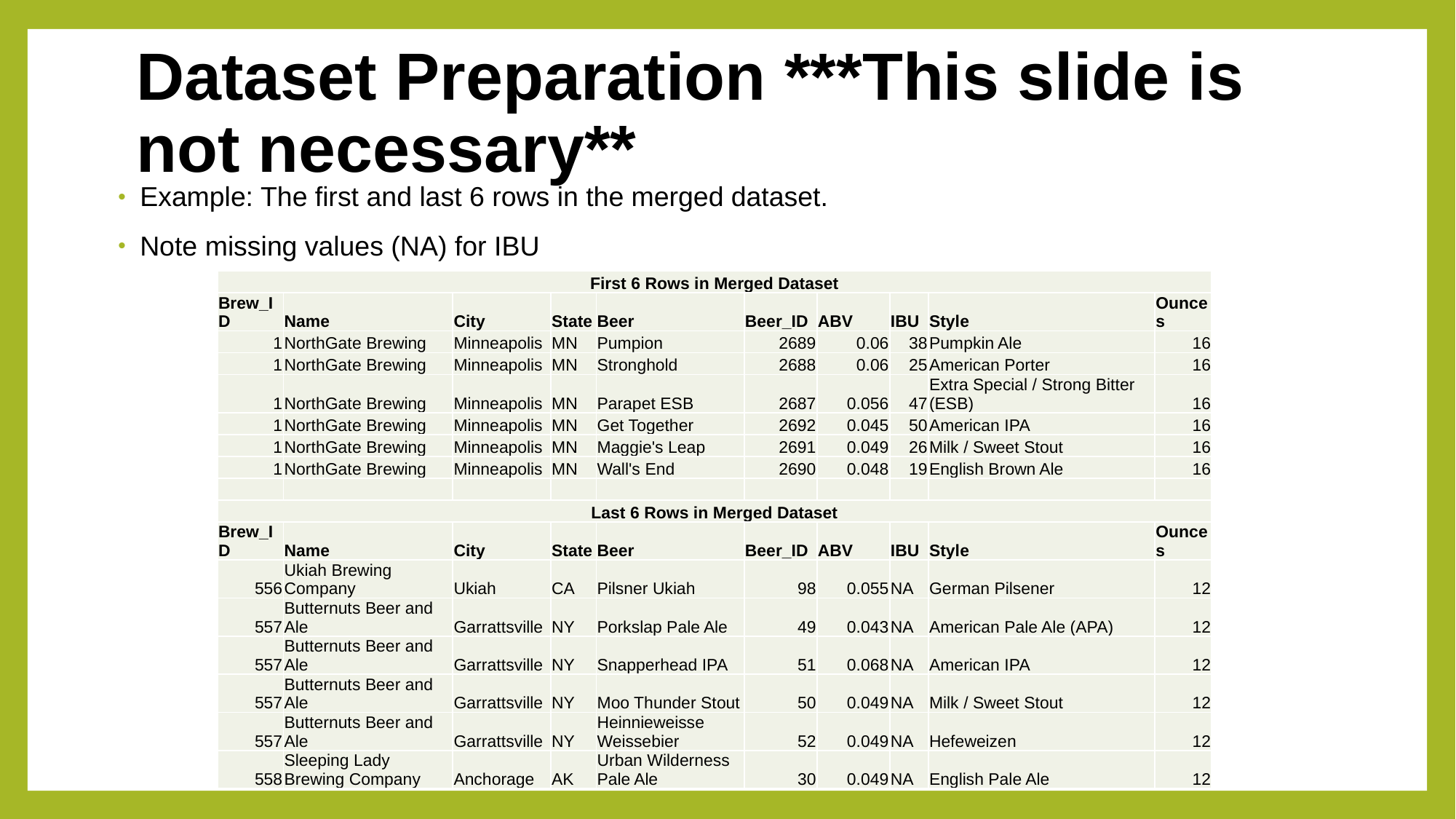

# Dataset Preparation ***This slide is not necessary**
Example: The first and last 6 rows in the merged dataset.
Note missing values (NA) for IBU
| First 6 Rows in Merged Dataset |  |  |  |  |  |  |  |  |  |
| --- | --- | --- | --- | --- | --- | --- | --- | --- | --- |
| Brew\_ID | Name | City | State | Beer | Beer\_ID | ABV | IBU | Style | Ounces |
| 1 | NorthGate Brewing | Minneapolis | MN | Pumpion | 2689 | 0.06 | 38 | Pumpkin Ale | 16 |
| 1 | NorthGate Brewing | Minneapolis | MN | Stronghold | 2688 | 0.06 | 25 | American Porter | 16 |
| 1 | NorthGate Brewing | Minneapolis | MN | Parapet ESB | 2687 | 0.056 | 47 | Extra Special / Strong Bitter (ESB) | 16 |
| 1 | NorthGate Brewing | Minneapolis | MN | Get Together | 2692 | 0.045 | 50 | American IPA | 16 |
| 1 | NorthGate Brewing | Minneapolis | MN | Maggie's Leap | 2691 | 0.049 | 26 | Milk / Sweet Stout | 16 |
| 1 | NorthGate Brewing | Minneapolis | MN | Wall's End | 2690 | 0.048 | 19 | English Brown Ale | 16 |
|  |  |  |  |  |  |  |  |  |  |
| Last 6 Rows in Merged Dataset |  |  |  |  |  |  |  |  |  |
| Brew\_ID | Name | City | State | Beer | Beer\_ID | ABV | IBU | Style | Ounces |
| 556 | Ukiah Brewing Company | Ukiah | CA | Pilsner Ukiah | 98 | 0.055 | NA | German Pilsener | 12 |
| 557 | Butternuts Beer and Ale | Garrattsville | NY | Porkslap Pale Ale | 49 | 0.043 | NA | American Pale Ale (APA) | 12 |
| 557 | Butternuts Beer and Ale | Garrattsville | NY | Snapperhead IPA | 51 | 0.068 | NA | American IPA | 12 |
| 557 | Butternuts Beer and Ale | Garrattsville | NY | Moo Thunder Stout | 50 | 0.049 | NA | Milk / Sweet Stout | 12 |
| 557 | Butternuts Beer and Ale | Garrattsville | NY | Heinnieweisse Weissebier | 52 | 0.049 | NA | Hefeweizen | 12 |
| 558 | Sleeping Lady Brewing Company | Anchorage | AK | Urban Wilderness Pale Ale | 30 | 0.049 | NA | English Pale Ale | 12 |